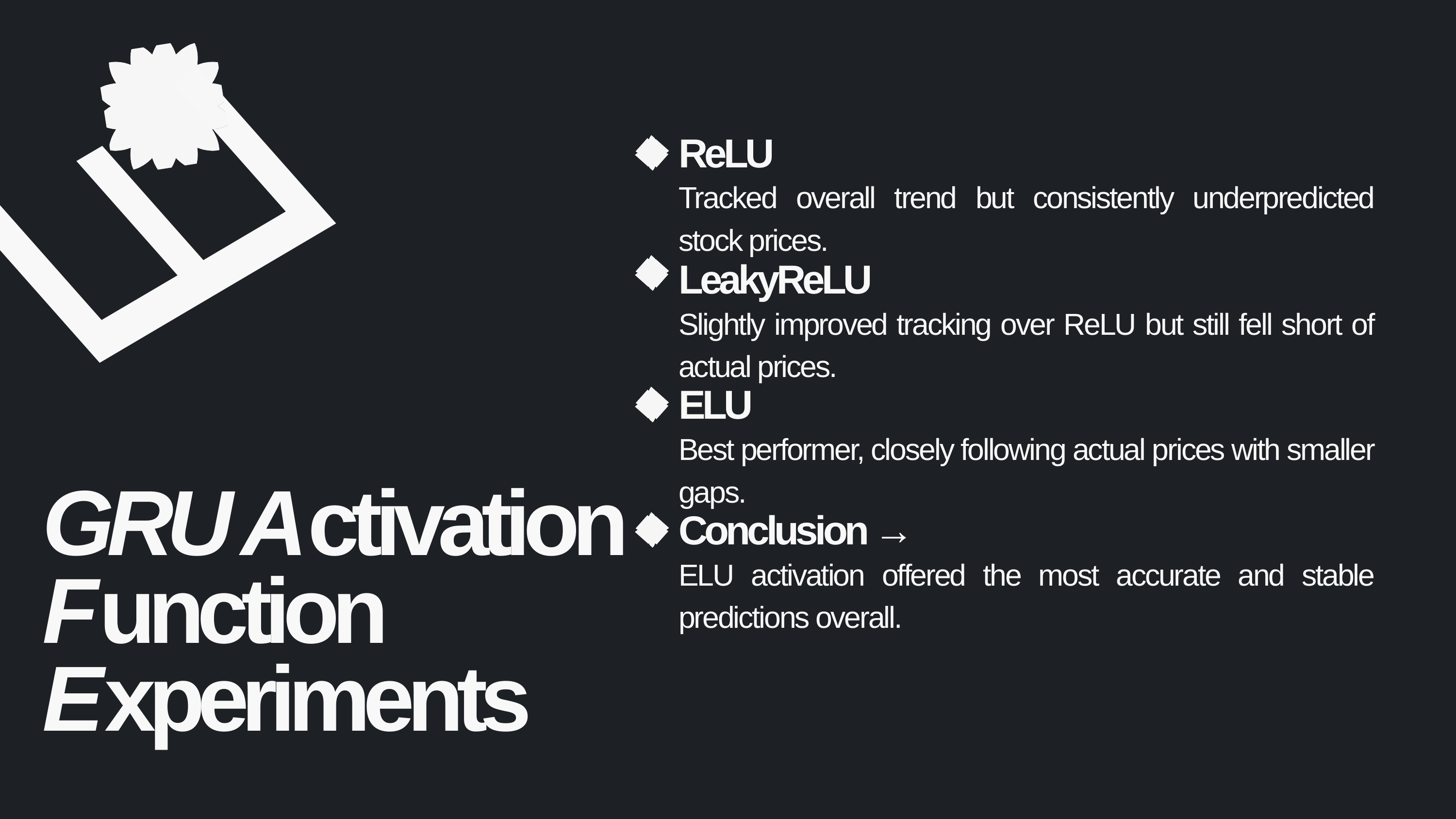

E

ReLU

Tracked overall trend but consistently underpredicted stock prices.

LeakyReLU
Slightly improved tracking over ReLU but still fell short of actual prices.
ELU

Best performer, closely following actual prices with smaller gaps.
GRU Activation Function Experiments
Conclusion →

ELU activation offered the most accurate and stable predictions overall.